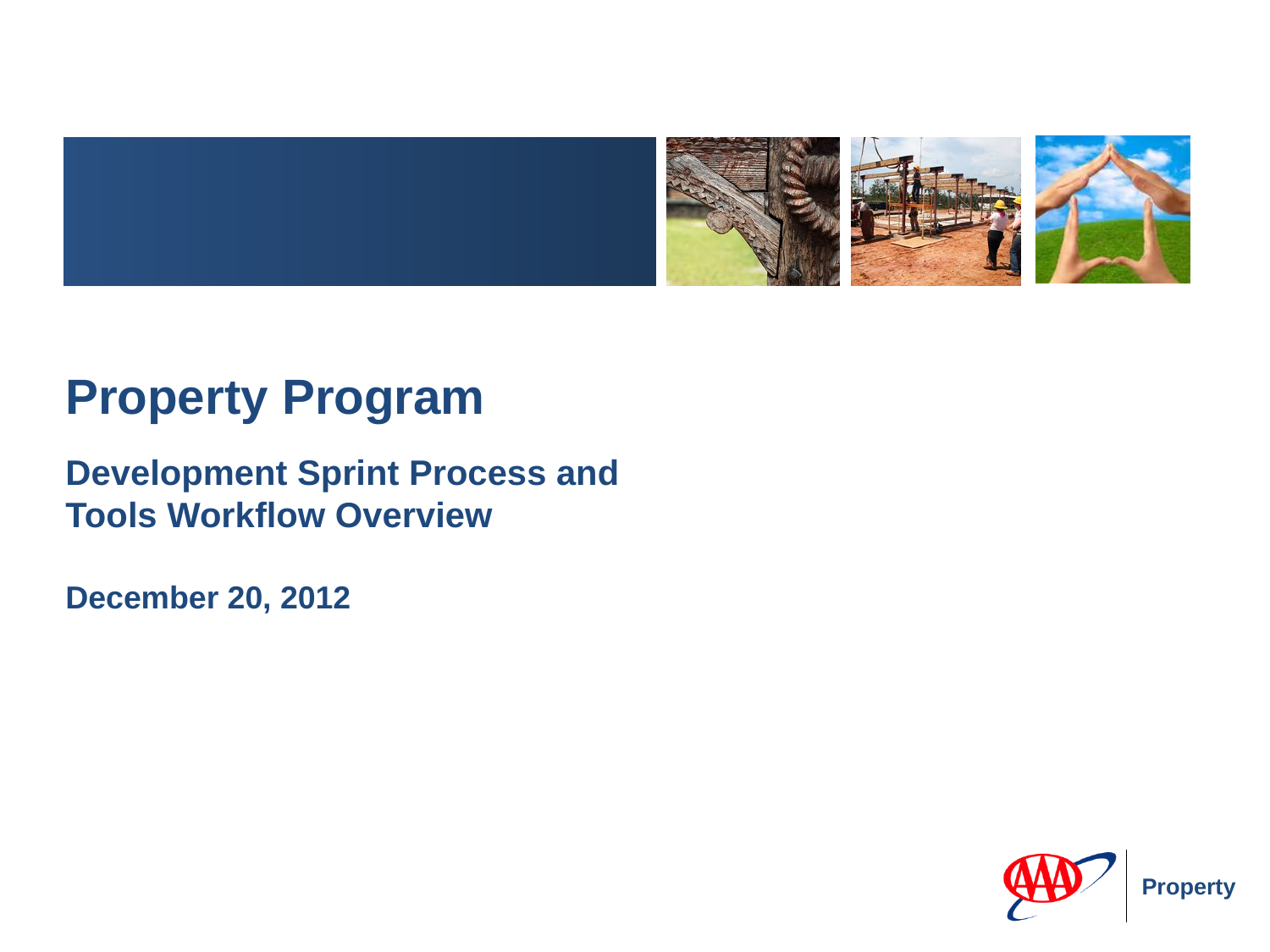

Development Sprint Process and
Tools Workflow Overview

December 20, 2012